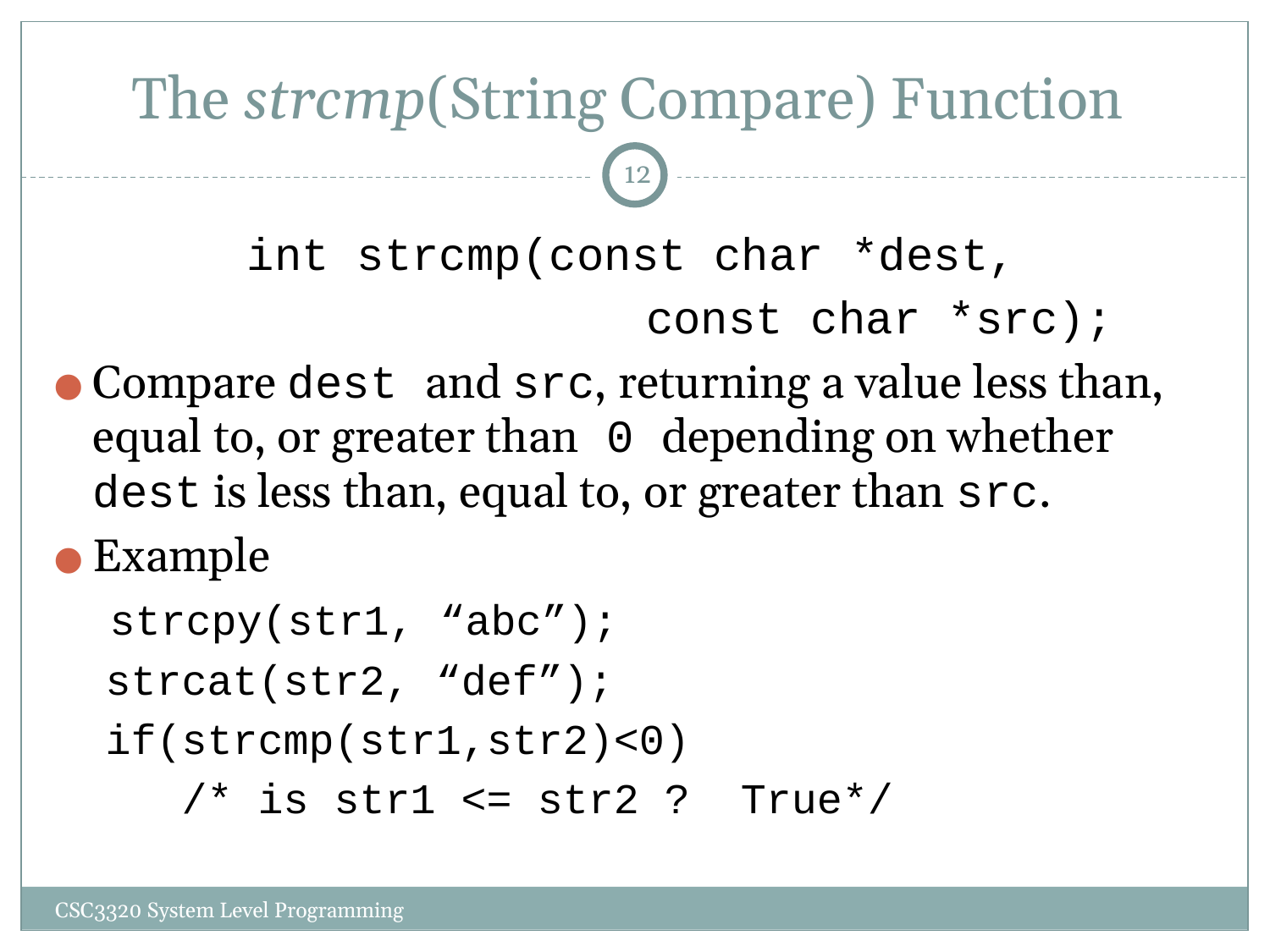

# The strcmp(String Compare) Function
12
       int strcmp(const char *dest,
                   const char *src);
Compare dest and src, returning a value less than, equal to, or greater than 0 depending on whether dest is less than, equal to, or greater than src.
Example
  strcpy(str1, “abc”);
  strcat(str2, “def”);
  if(strcmp(str1,str2)<0)
	/* is str1 <= str2 ?  True*/

CSC3320 System Level Programming